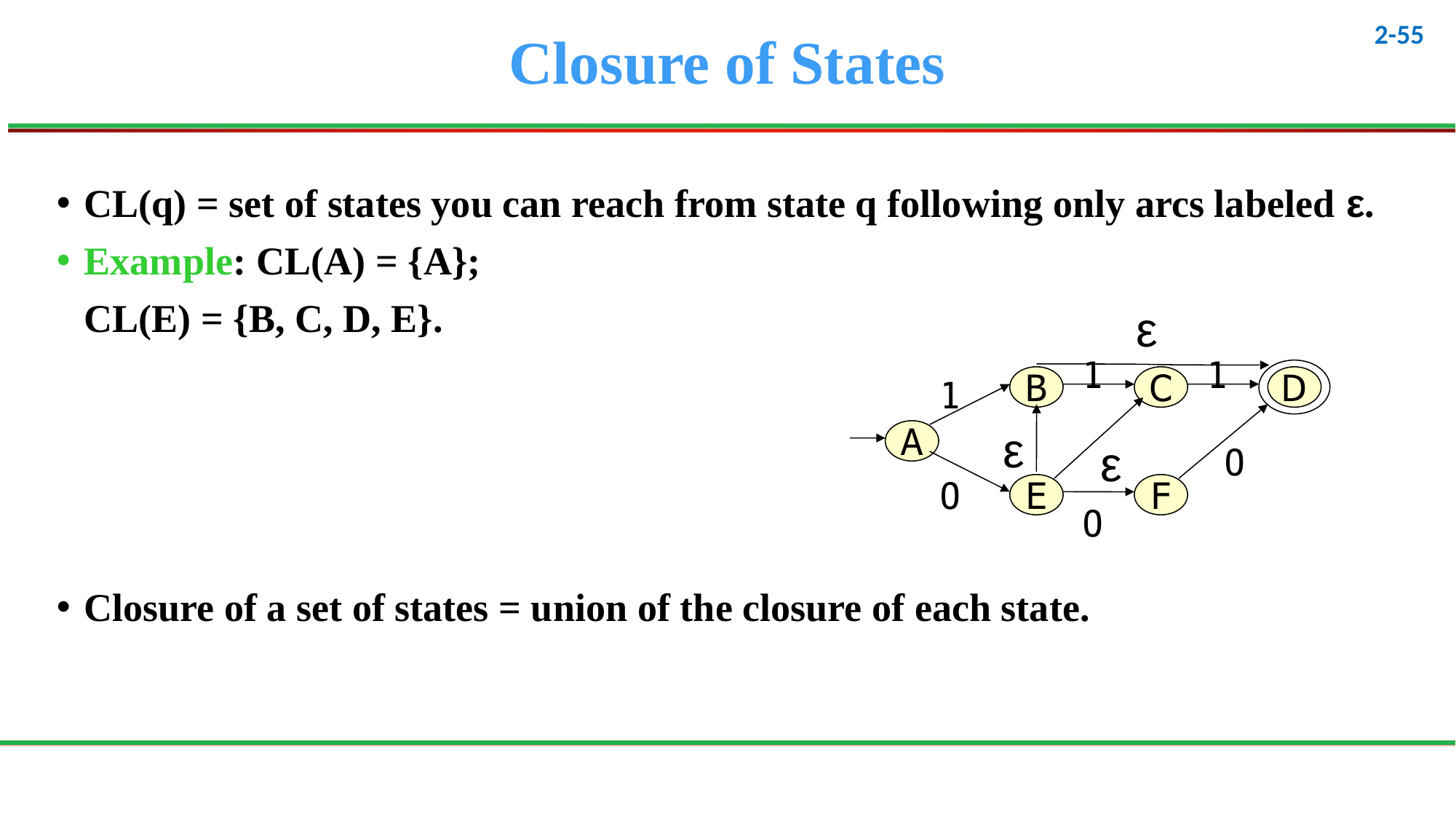

55
# Closure of States
CL(q) = set of states you can reach from state q following only arcs labeled ε.
Example: CL(A) = {A};
	CL(E) = {B, C, D, E}.

Closure of a set of states = union of the closure of each state.
ε
1
1

1
B
C
D

ε
A
ε
0

0
E
F

0